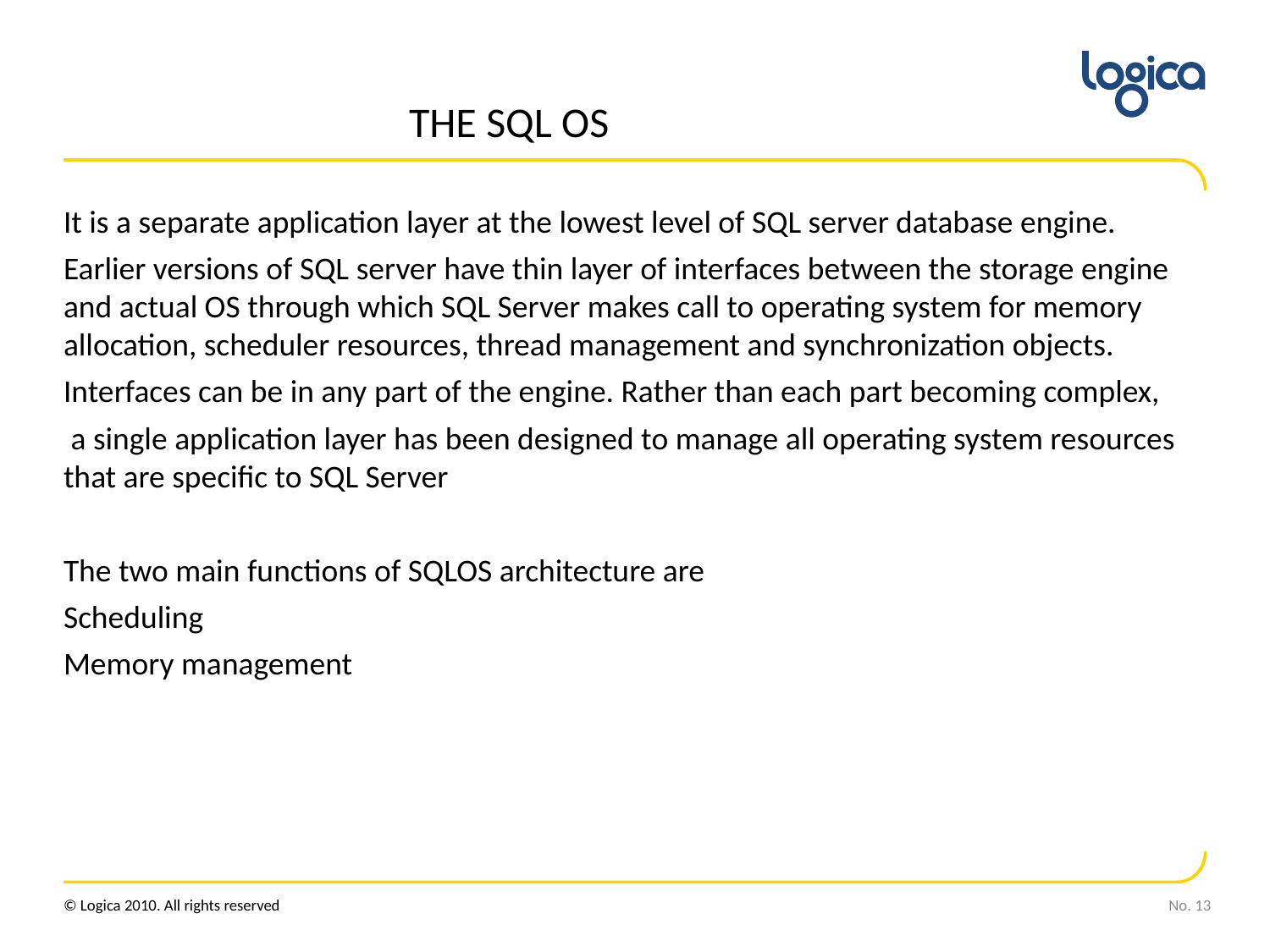

# THE SQL OS
It is a separate application layer at the lowest level of SQL server database engine.
Earlier versions of SQL server have thin layer of interfaces between the storage engine and actual OS through which SQL Server makes call to operating system for memory allocation, scheduler resources, thread management and synchronization objects.
Interfaces can be in any part of the engine. Rather than each part becoming complex,
 a single application layer has been designed to manage all operating system resources  that are specific to SQL Server

The two main functions of SQLOS architecture are
Scheduling
Memory management

No. 13